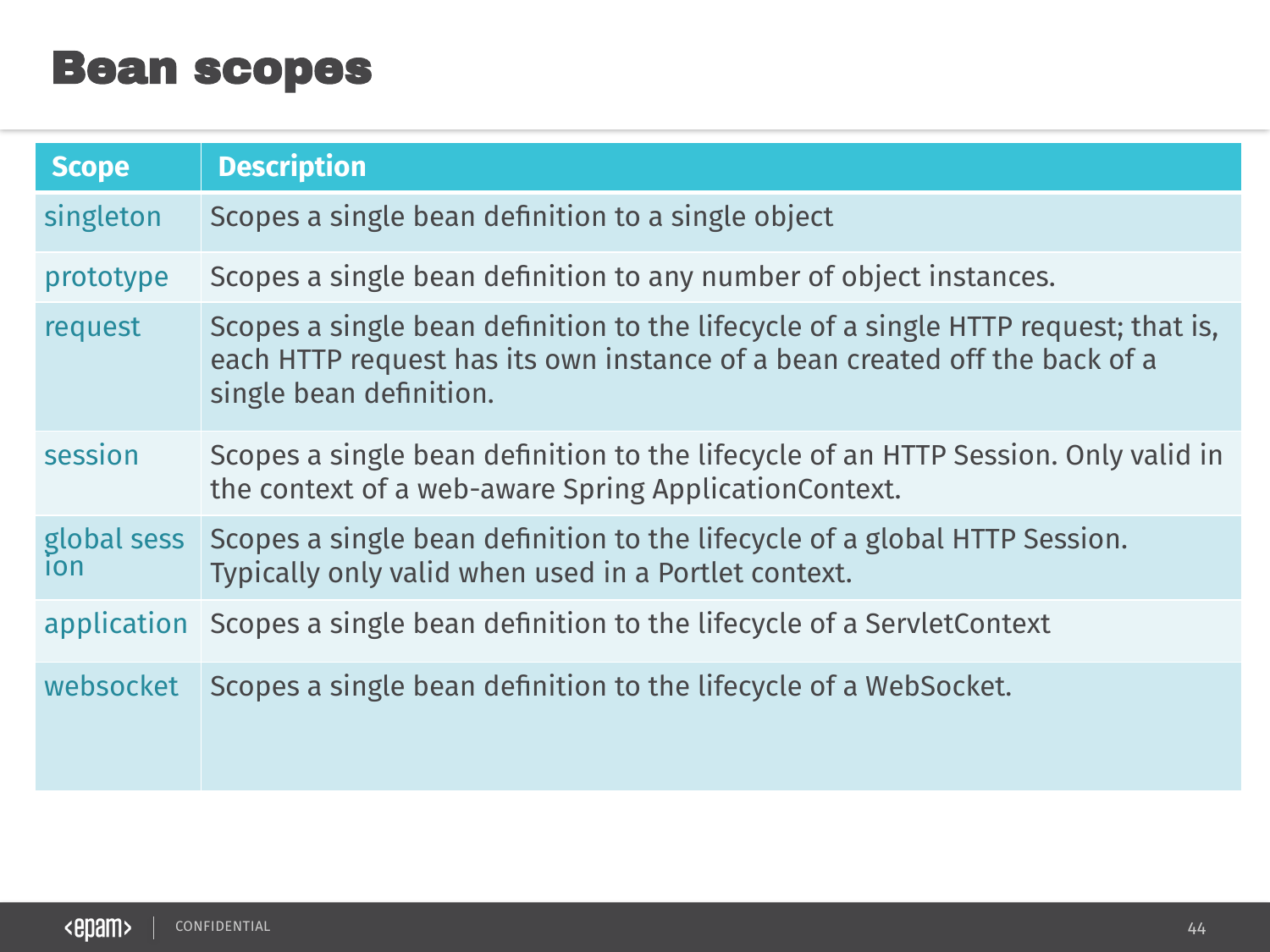

Bean scopes
| Scope | Description |
| --- | --- |
| singleton | Scopes a single bean definition to a single object |
| prototype | Scopes a single bean definition to any number of object instances. |
| request | Scopes a single bean definition to the lifecycle of a single HTTP request; that is, each HTTP request has its own instance of a bean created off the back of a single bean definition. |
| session | Scopes a single bean definition to the lifecycle of an HTTP Session. Only valid in the context of a web-aware Spring ApplicationContext. |
| global session | Scopes a single bean definition to the lifecycle of a global HTTP Session. Typically only valid when used in a Portlet context. |
| application | Scopes a single bean definition to the lifecycle of a ServletContext |
| websocket | Scopes a single bean definition to the lifecycle of a WebSocket. |